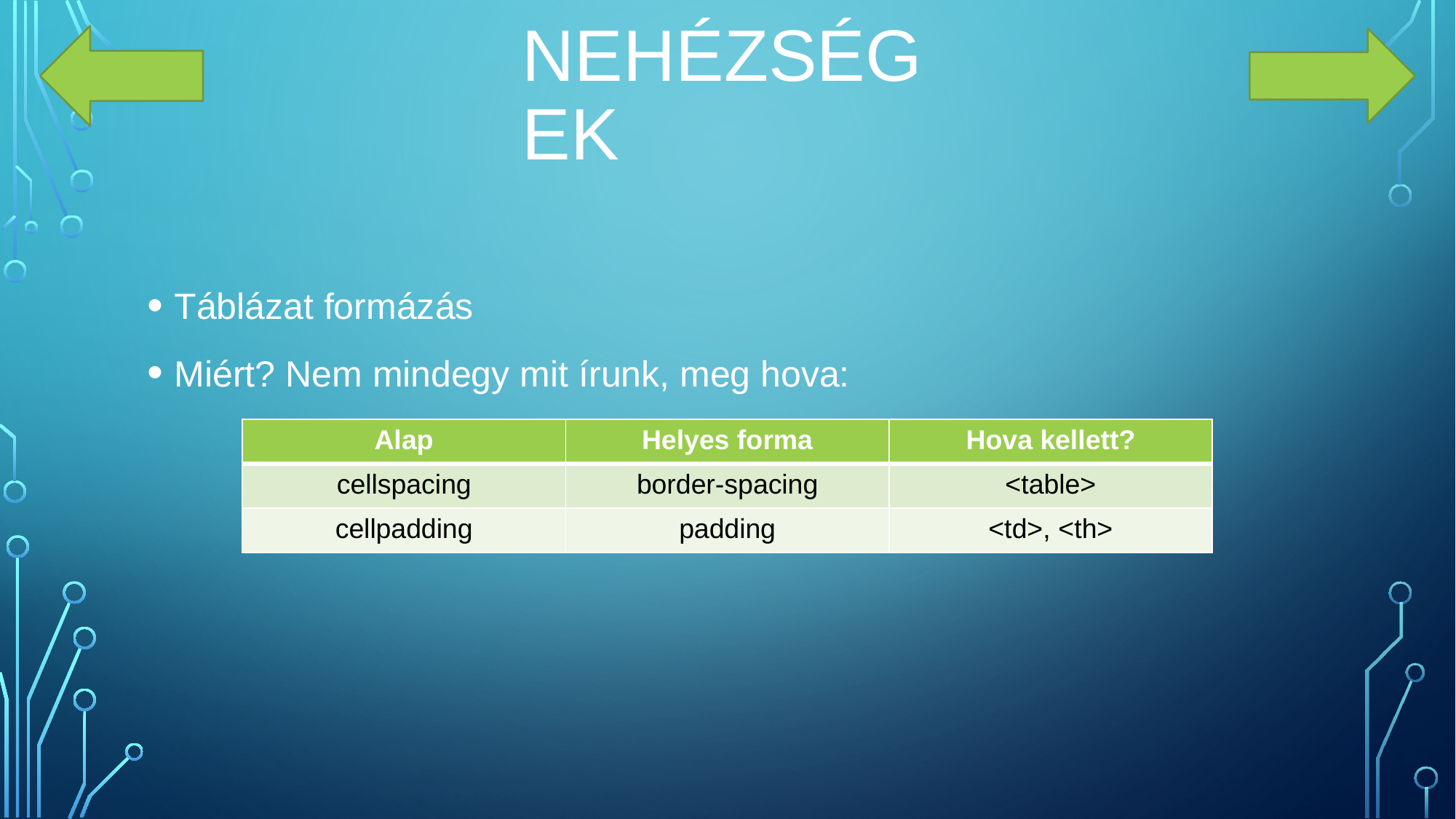

# Nehézségek
Táblázat formázás
Miért? Nem mindegy mit írunk, meg hova:
| Alap | Helyes forma | Hova kellett? |
| --- | --- | --- |
| cellspacing | border-spacing | <table> |
| cellpadding | padding | <td>, <th> |